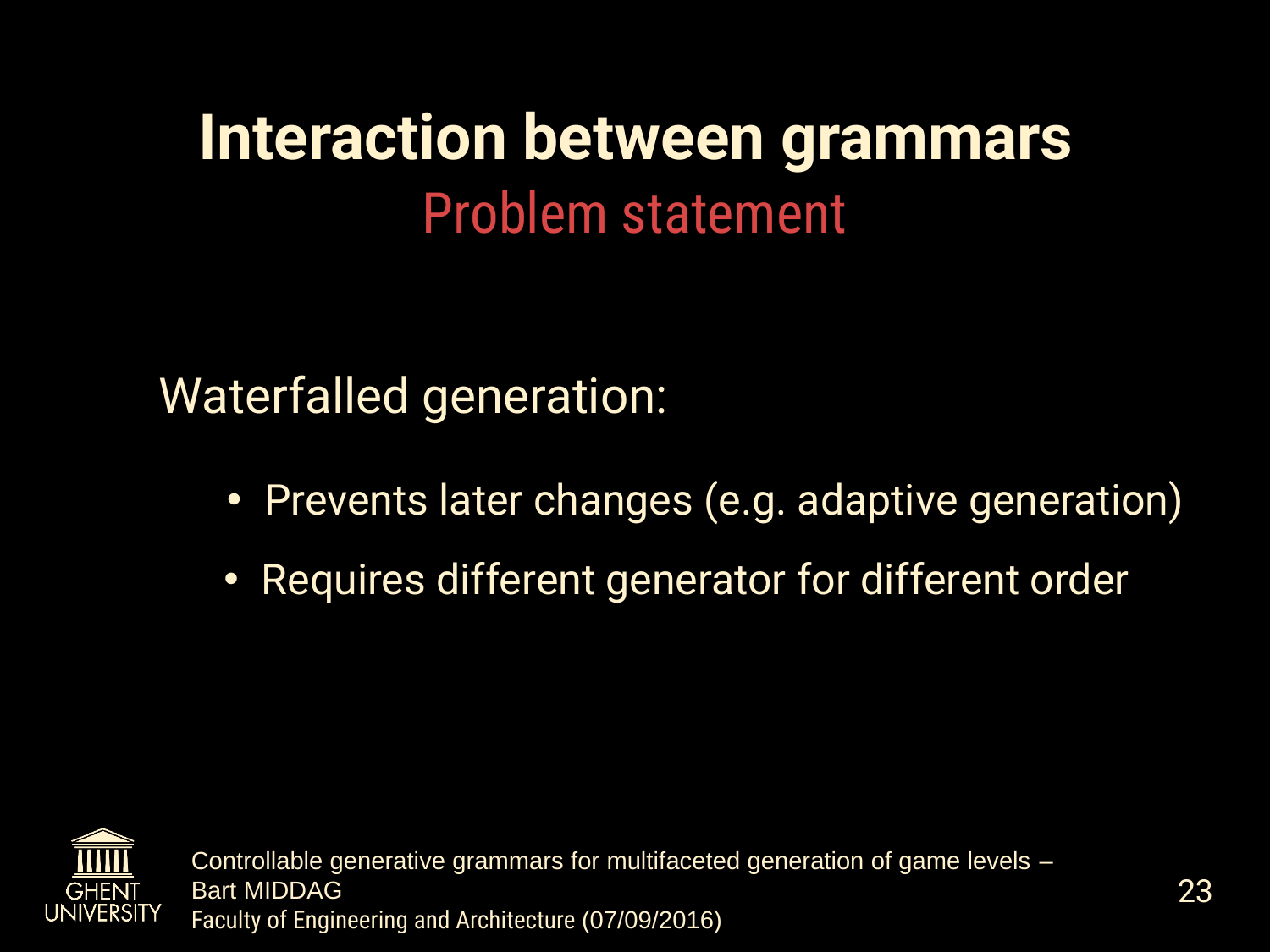

# Interaction between grammars
Problem statement
Waterfalled generation:
Prevents later changes (e.g. adaptive generation)
Requires different generator for different order
23